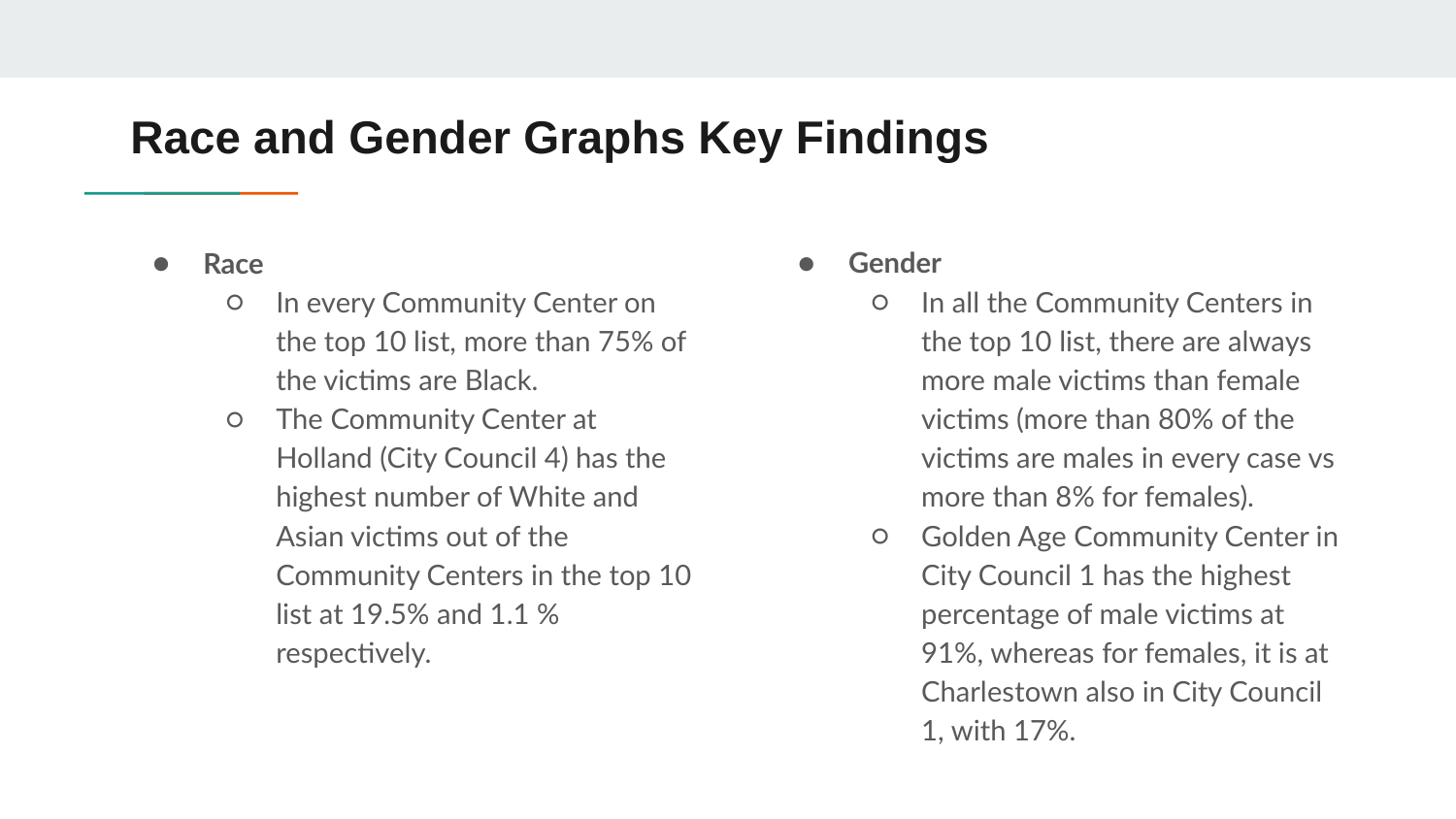

# Race and Gender Graphs Key Findings
Race
In every Community Center on the top 10 list, more than 75% of the victims are Black.
The Community Center at Holland (City Council 4) has the highest number of White and Asian victims out of the Community Centers in the top 10 list at 19.5% and 1.1 % respectively.
Gender
In all the Community Centers in the top 10 list, there are always more male victims than female victims (more than 80% of the victims are males in every case vs more than 8% for females).
Golden Age Community Center in City Council 1 has the highest percentage of male victims at 91%, whereas for females, it is at Charlestown also in City Council 1, with 17%.